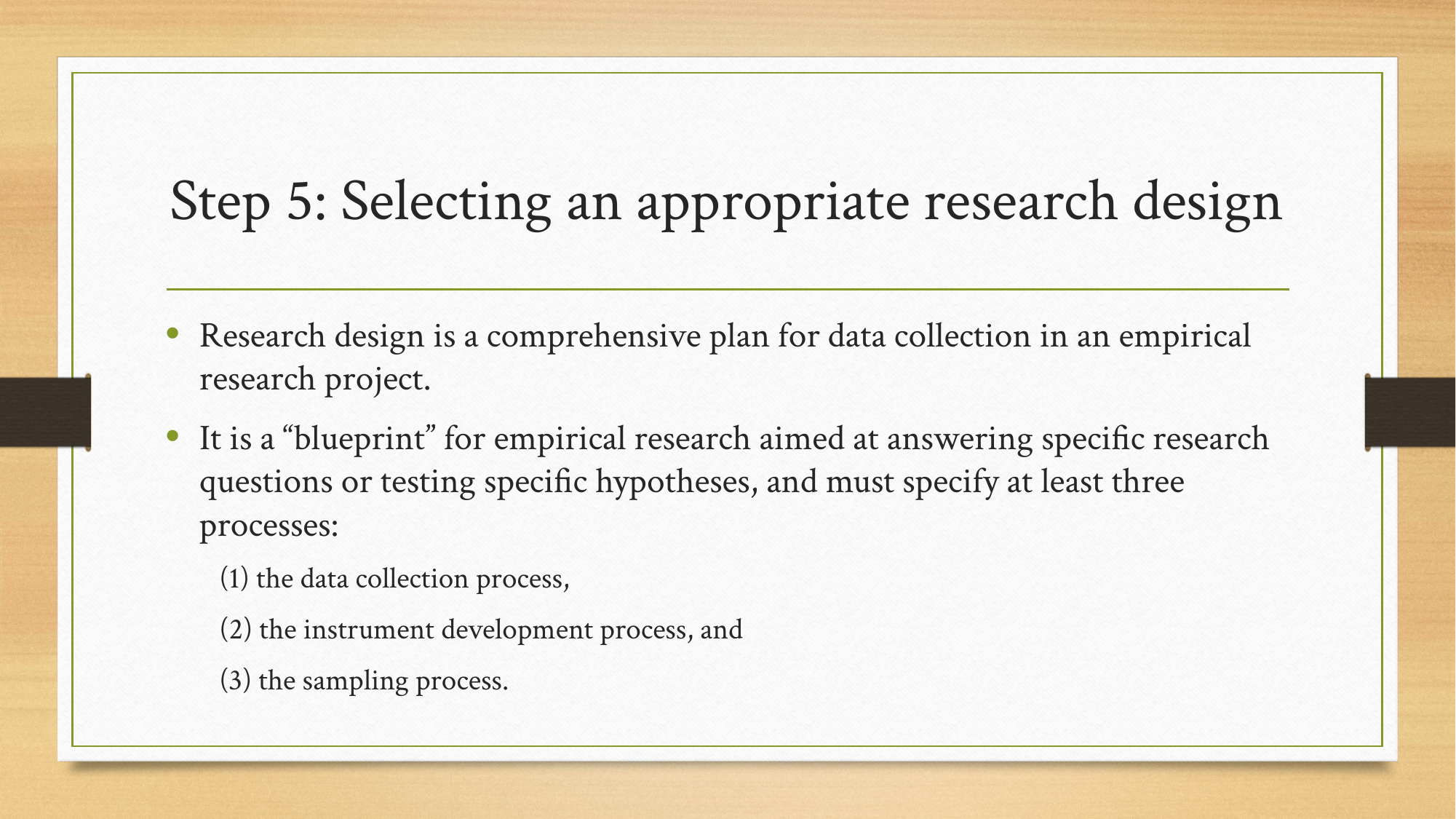

# Step 5: Selecting an appropriate research design
Research design is a comprehensive plan for data collection in an empirical research project.
It is a “blueprint” for empirical research aimed at answering specific research questions or testing specific hypotheses, and must specify at least three processes:
(1) the data collection process,
(2) the instrument development process, and
(3) the sampling process.